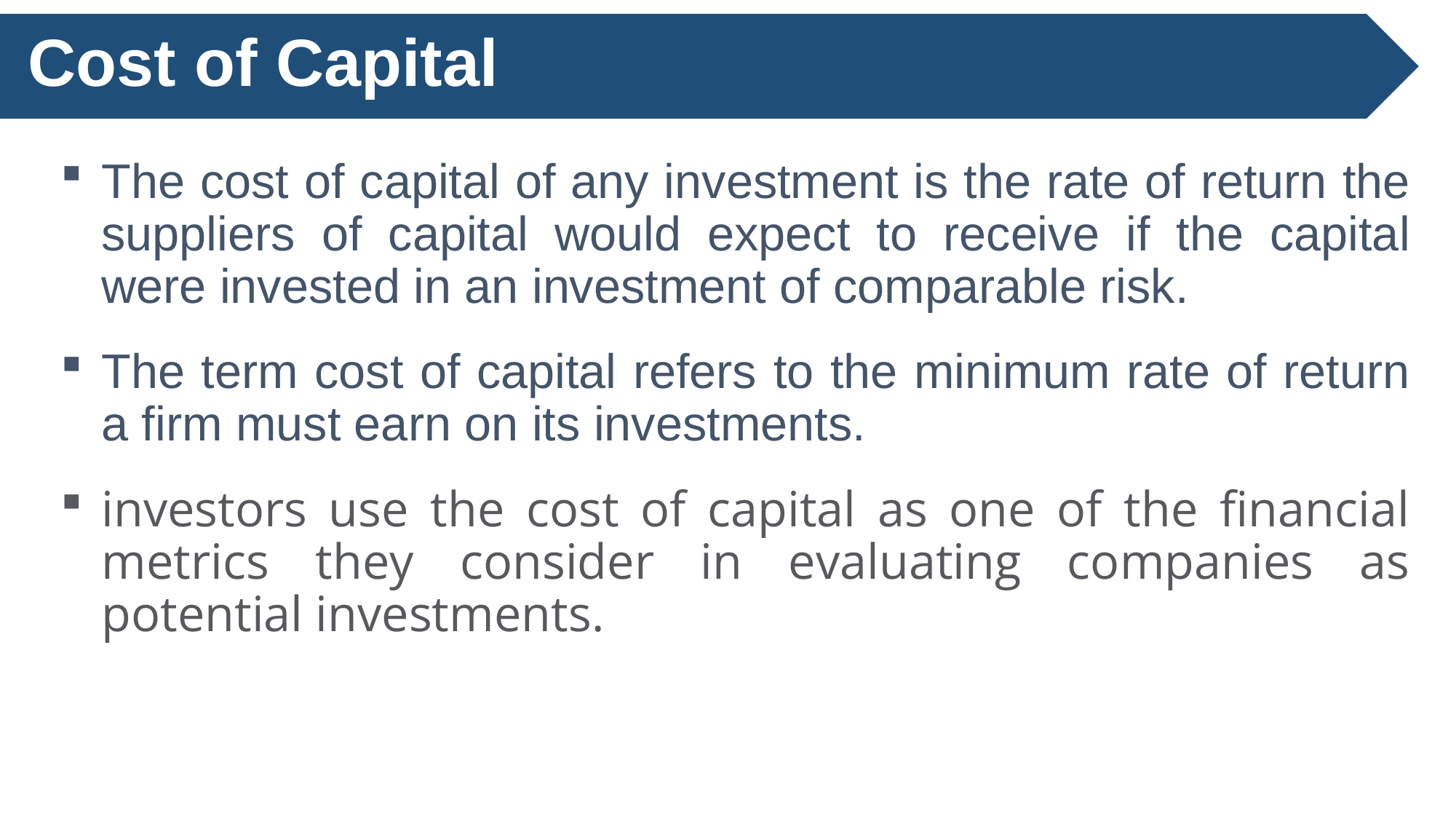

# Cost of Capital
The cost of capital of any investment is the rate of return the suppliers of capital would expect to receive if the capital were invested in an investment of comparable risk.
The term cost of capital refers to the minimum rate of return a firm must earn on its investments.
investors use the cost of capital as one of the financial metrics they consider in evaluating companies as potential investments.